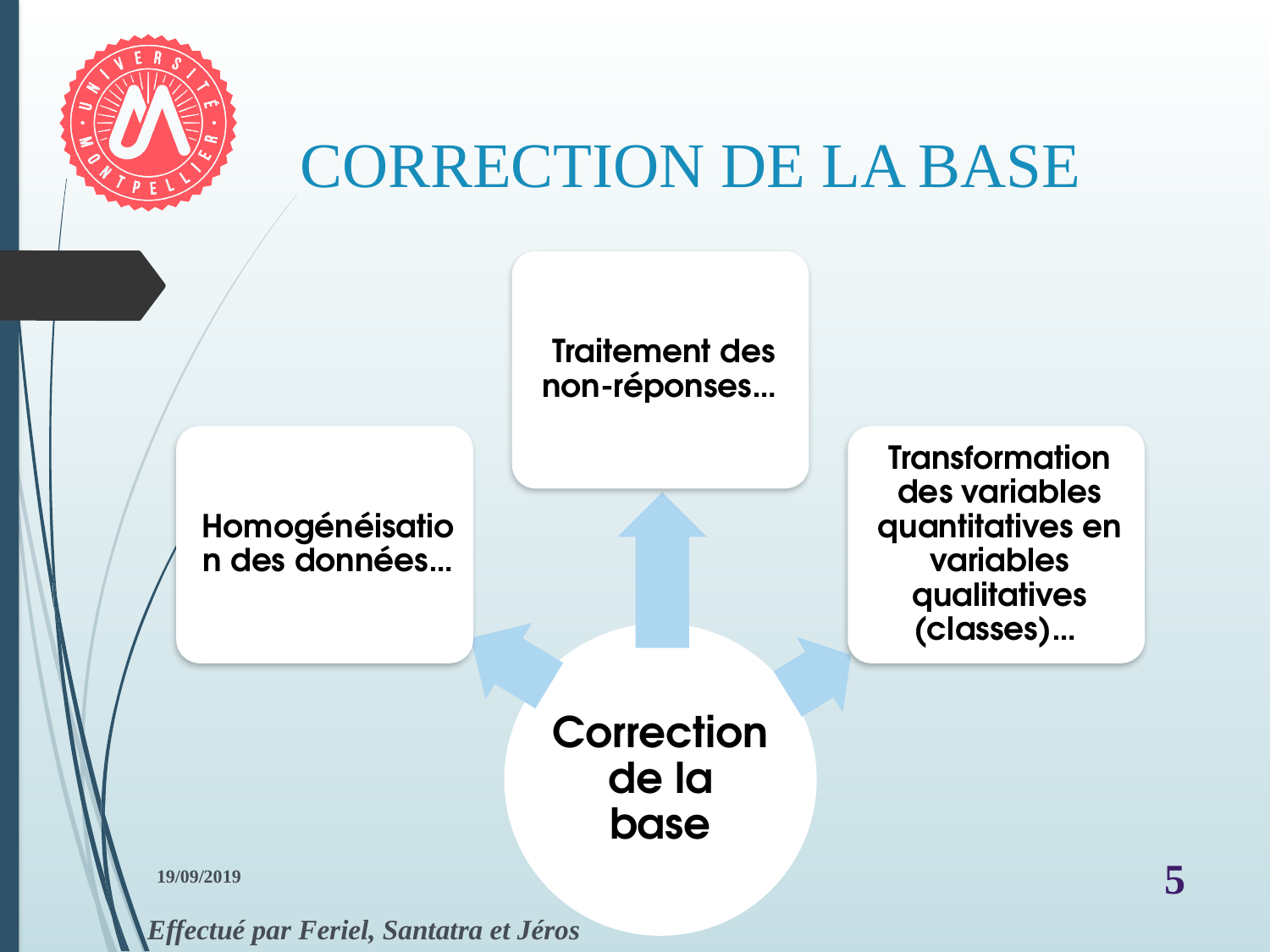

# CORRECTION DE LA BASE
Correction de la base
Homogénéisation des données…
Traitement des non-réponses…
Transformation des variables quantitatives en variables qualitatives (classes)…

19/09/2019
5
Effectué par Feriel, Santatra et Jéros